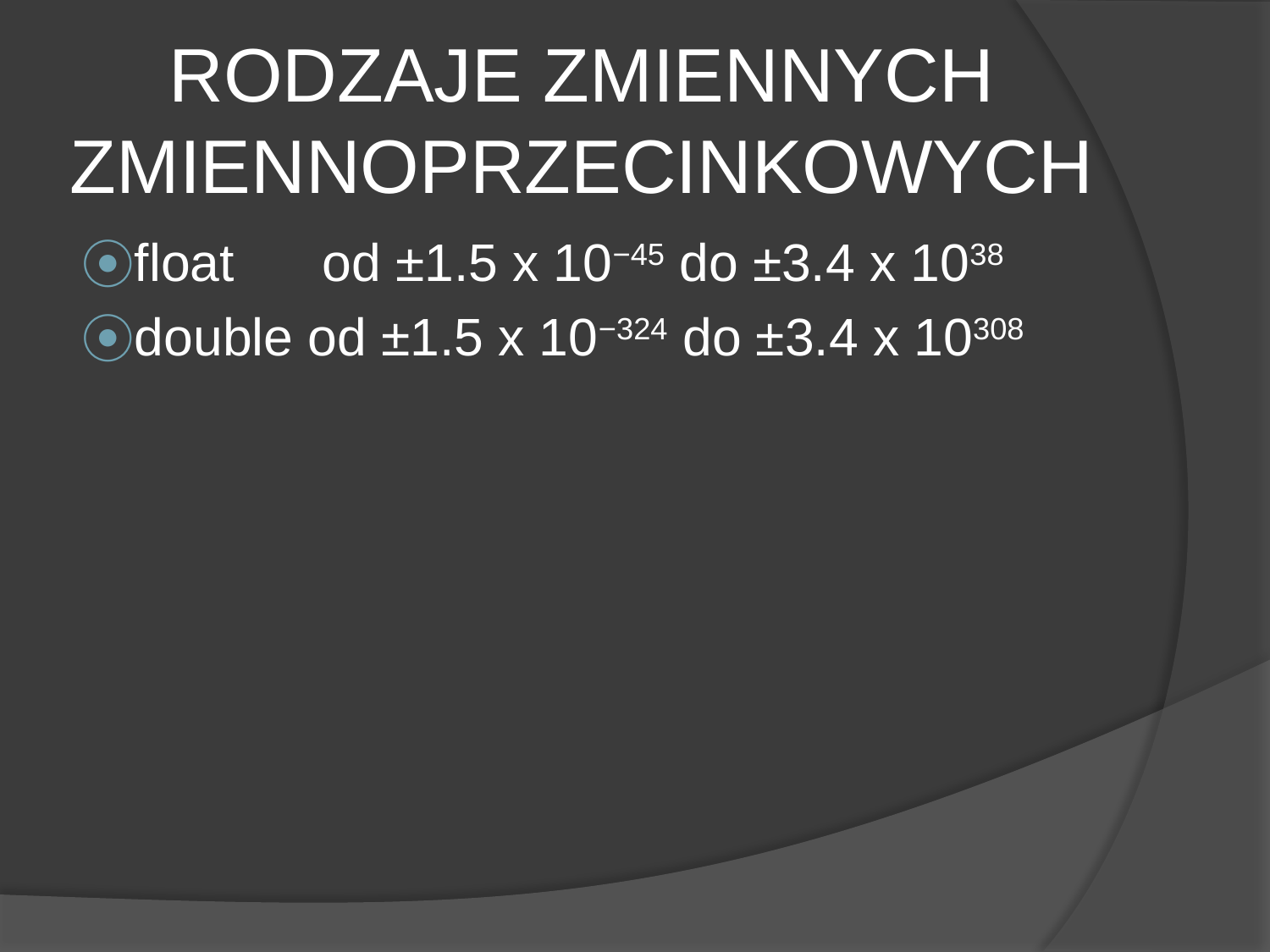

# RODZAJE ZMIENNYCH ZMIENNOPRZECINKOWYCH
float      od ±1.5 x 10−45 do ±3.4 x 1038
double od ±1.5 x 10−324 do ±3.4 x 10308